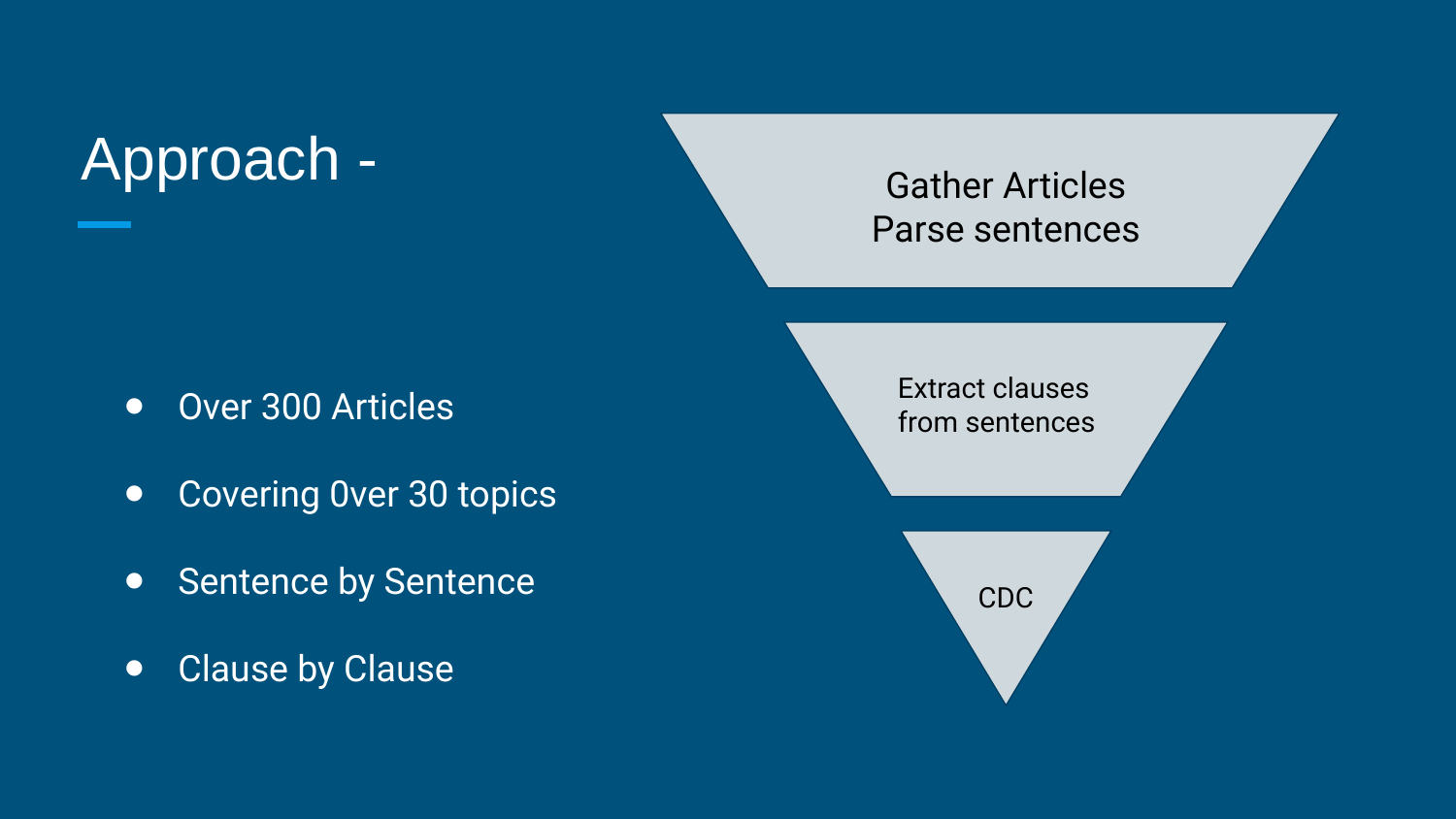

# Approach -

Gather Articles
Parse sentences

Over 300 Articles
Covering 0ver 30 topics
Sentence by Sentence
Clause by Clause
Extract clauses from sentences

CDC